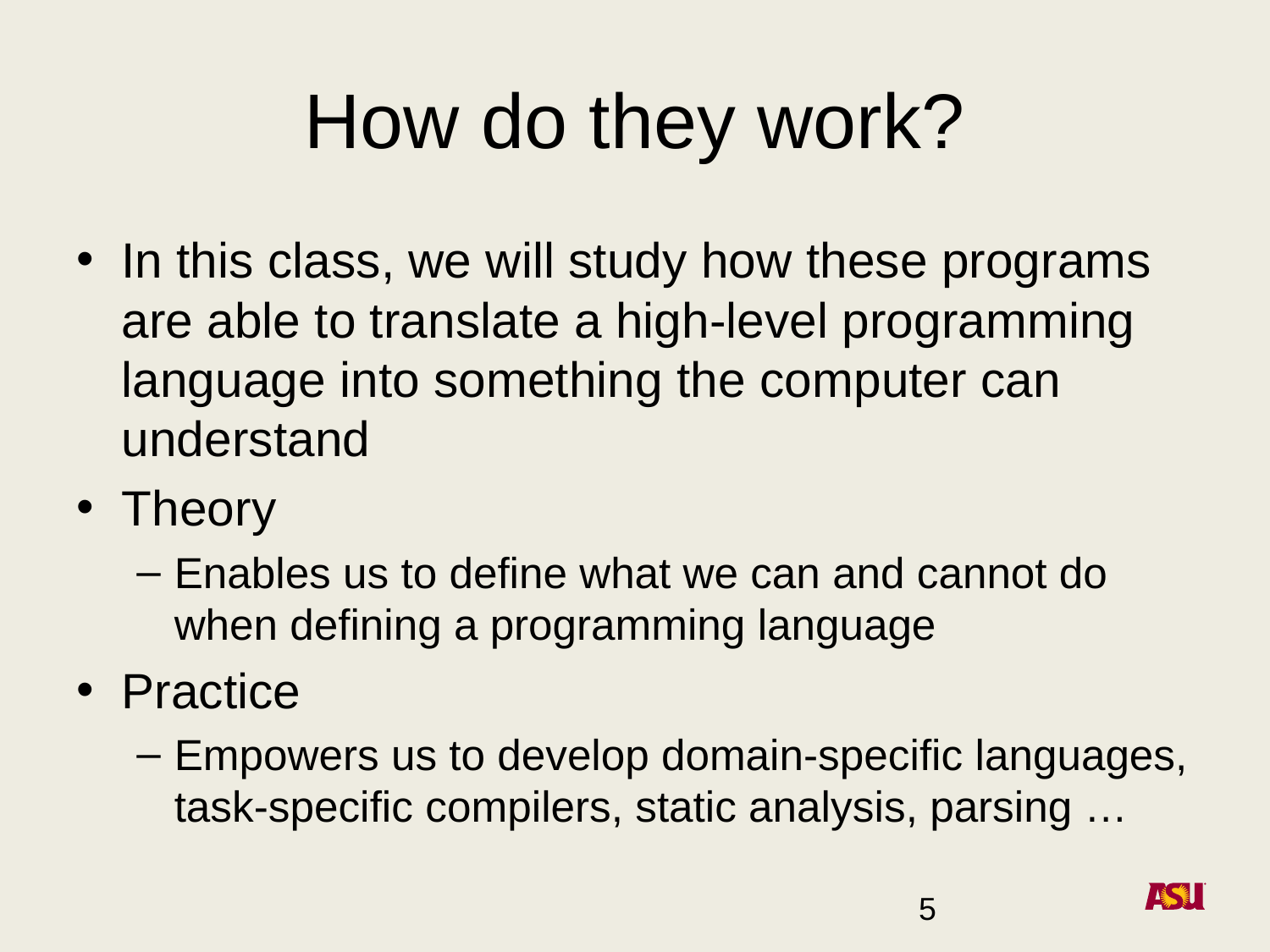

# How do they work?
In this class, we will study how these programs are able to translate a high-level programming language into something the computer can understand
Theory
Enables us to define what we can and cannot do when defining a programming language
Practice
Empowers us to develop domain-specific languages, task-specific compilers, static analysis, parsing …
5